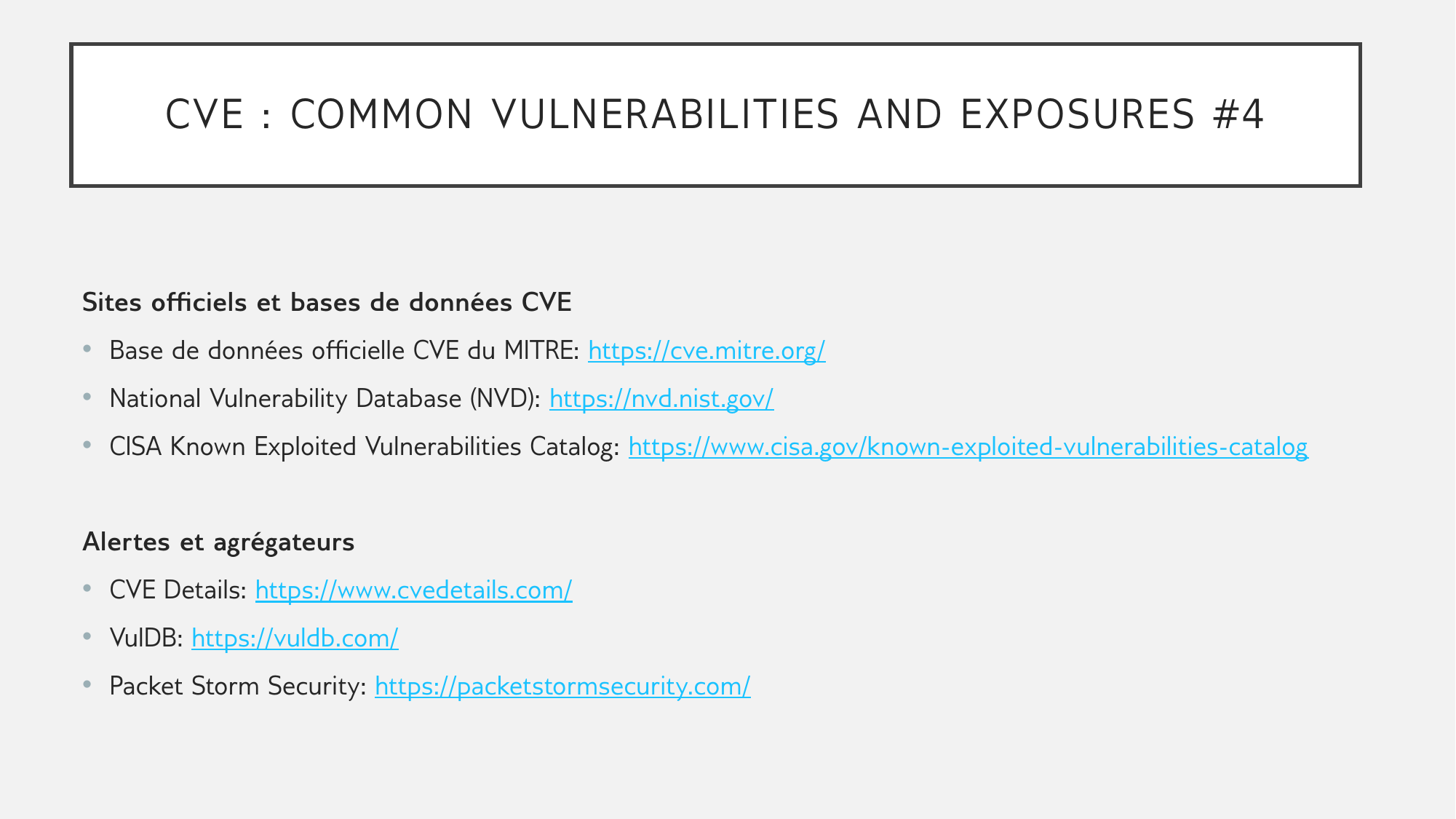

# CVE : Common Vulnerabilities and Exposures #4
Sites officiels et bases de données CVE
Base de données officielle CVE du MITRE: https://cve.mitre.org/
National Vulnerability Database (NVD): https://nvd.nist.gov/
CISA Known Exploited Vulnerabilities Catalog: https://www.cisa.gov/known-exploited-vulnerabilities-catalog

Alertes et agrégateurs
CVE Details: https://www.cvedetails.com/
VulDB: https://vuldb.com/
Packet Storm Security: https://packetstormsecurity.com/